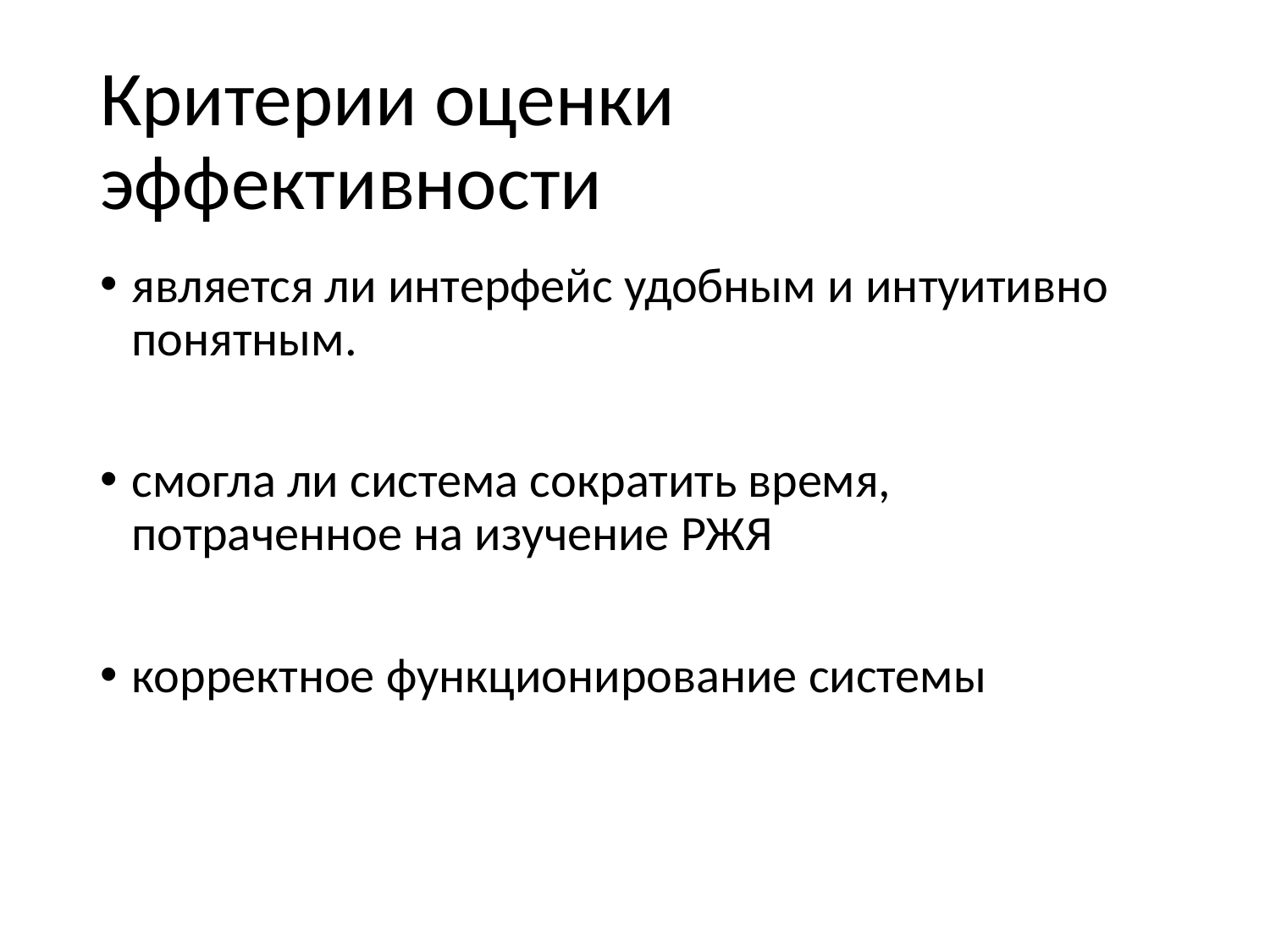

# Критерии оценки эффективности
является ли интерфейс удобным и интуитивно понятным.

смогла ли система сократить время, потраченное на изучение РЖЯ

корректное функционирование системы